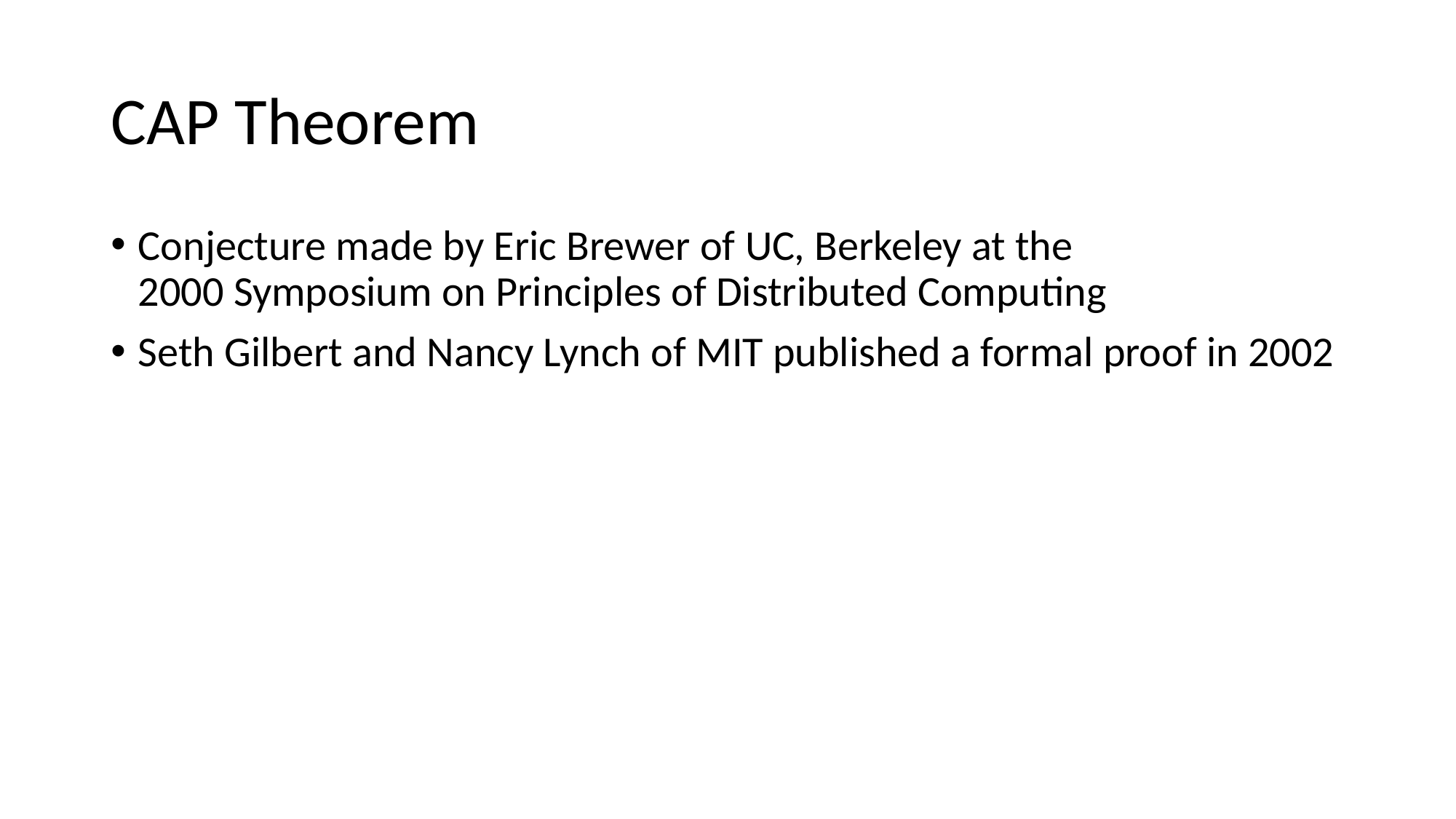

# CAP Theorem
Conjecture made by Eric Brewer of UC, Berkeley at the 2000 Symposium on Principles of Distributed Computing
Seth Gilbert and Nancy Lynch of MIT published a formal proof in 2002